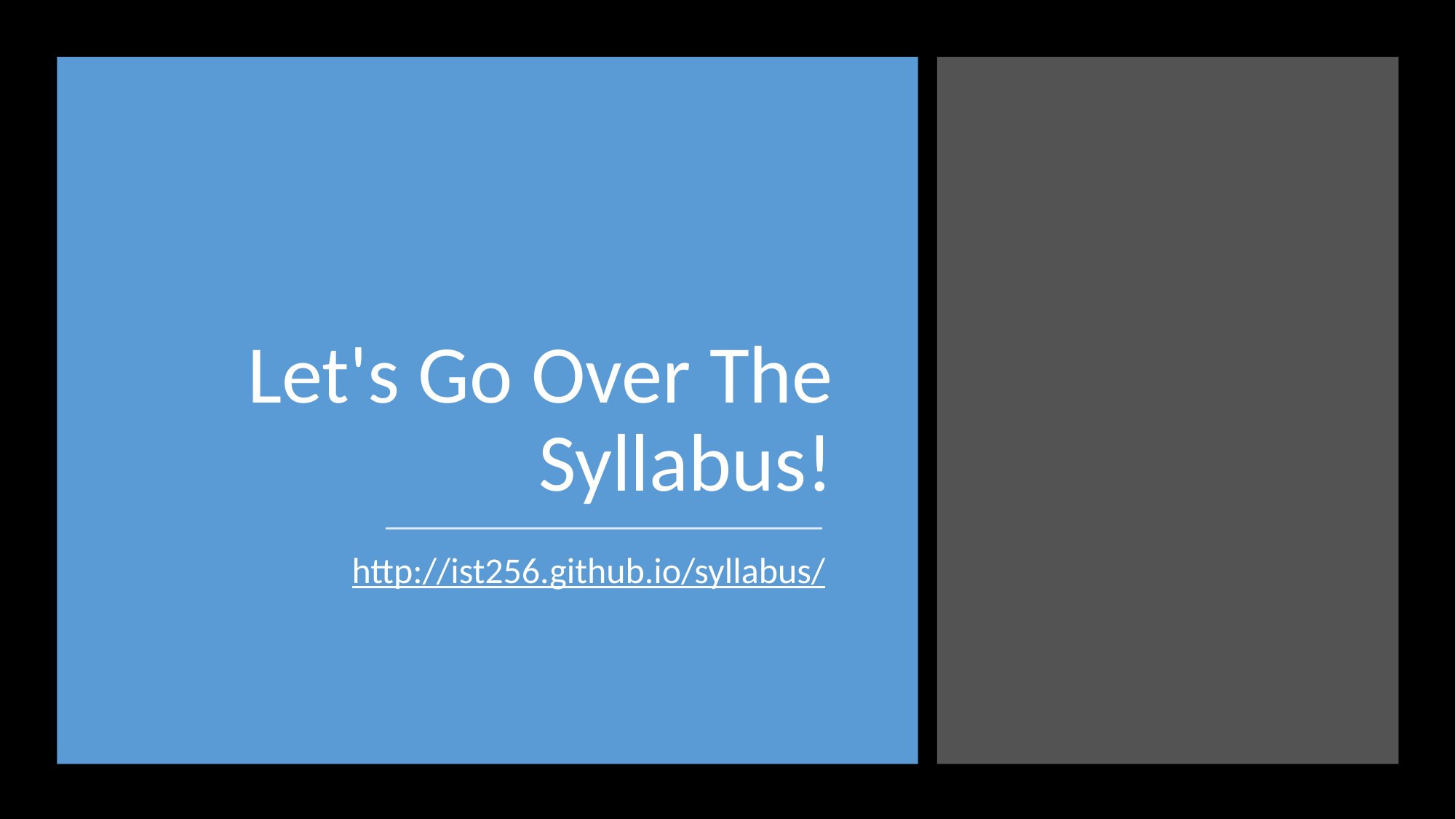

# Let's Go Over The Syllabus!
http://ist256.github.io/syllabus/